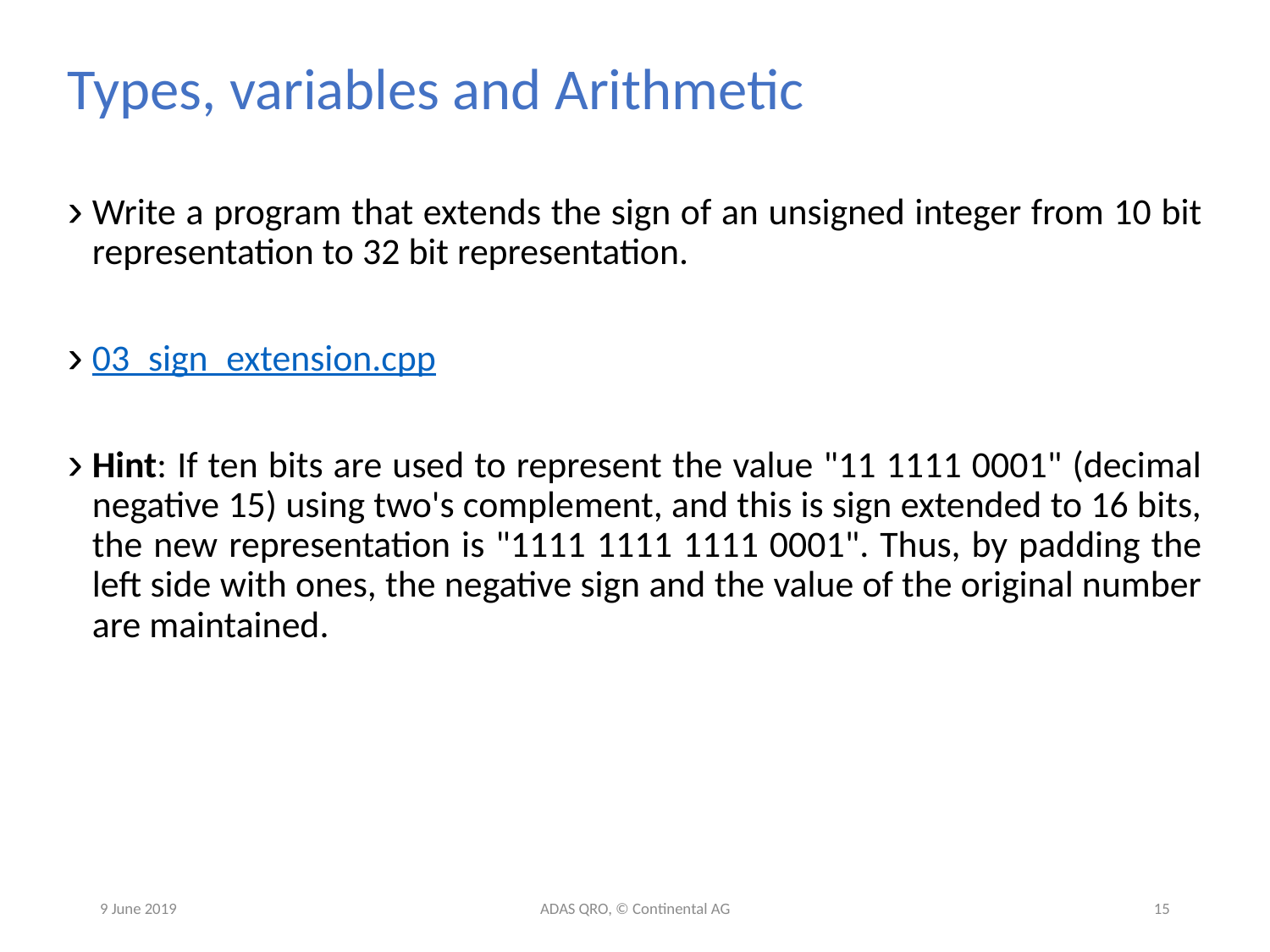

# Types, variables and Arithmetic
Write a program that extends the sign of an unsigned integer from 10 bit representation to 32 bit representation.

03_sign_extension.cpp

Hint: If ten bits are used to represent the value "11 1111 0001" (decimal negative 15) using two's complement, and this is sign extended to 16 bits, the new representation is "1111 1111 1111 0001". Thus, by padding the left side with ones, the negative sign and the value of the original number are maintained.
9 June 2019
ADAS QRO, © Continental AG
15